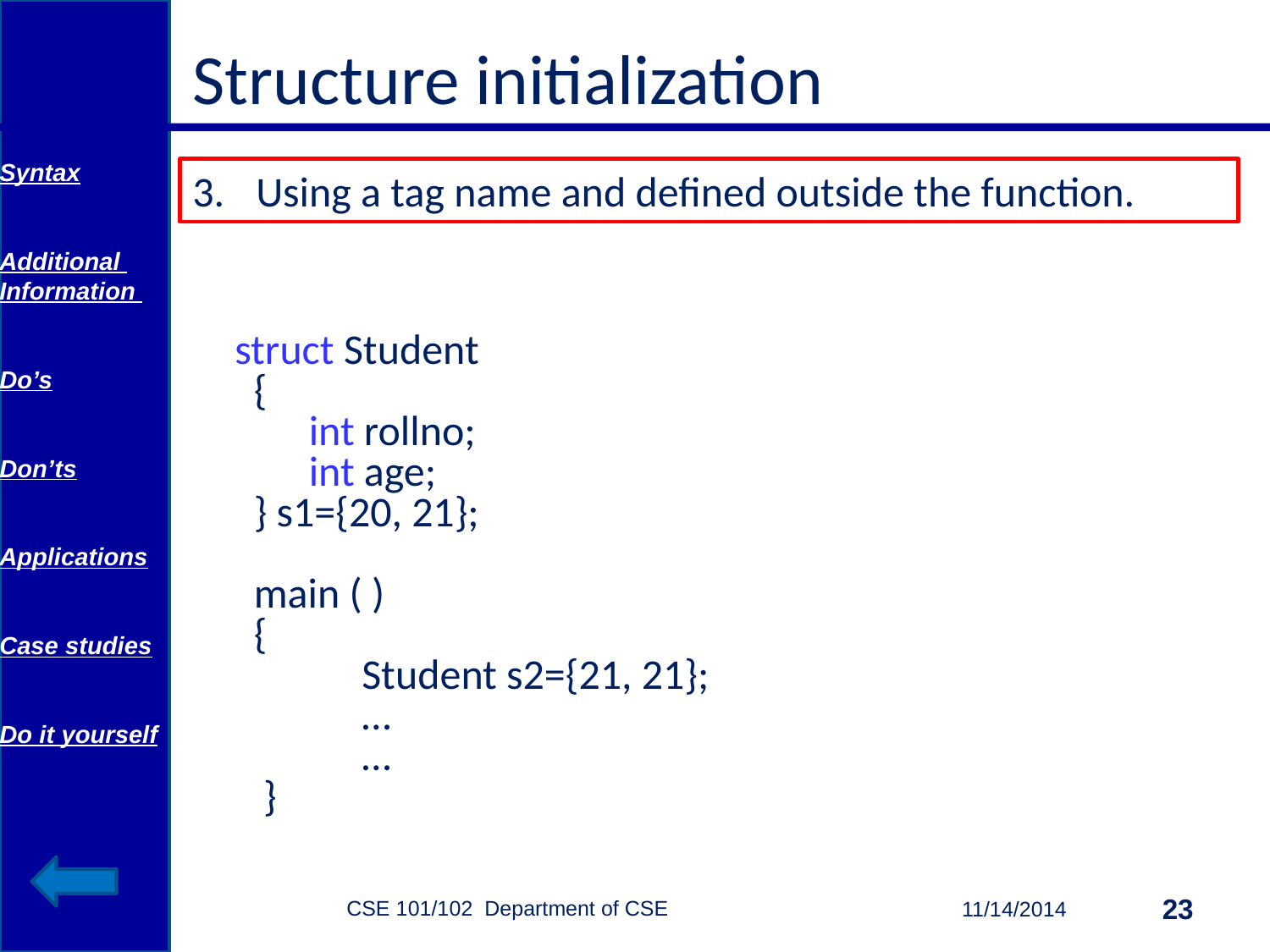

# Structure initialization
Syntax

Additional Information

Do’s

Don’ts

Applications

Case studies

Do it yourself
Using a tag name and defined outside the function.
struct Student
  {
	int rollno;
	int age;
  } s1={20, 21};

  main ( )
  {
Student s2={21, 21};
…
…
   }

CSE 101/102  Department of CSE
23
11/14/2014